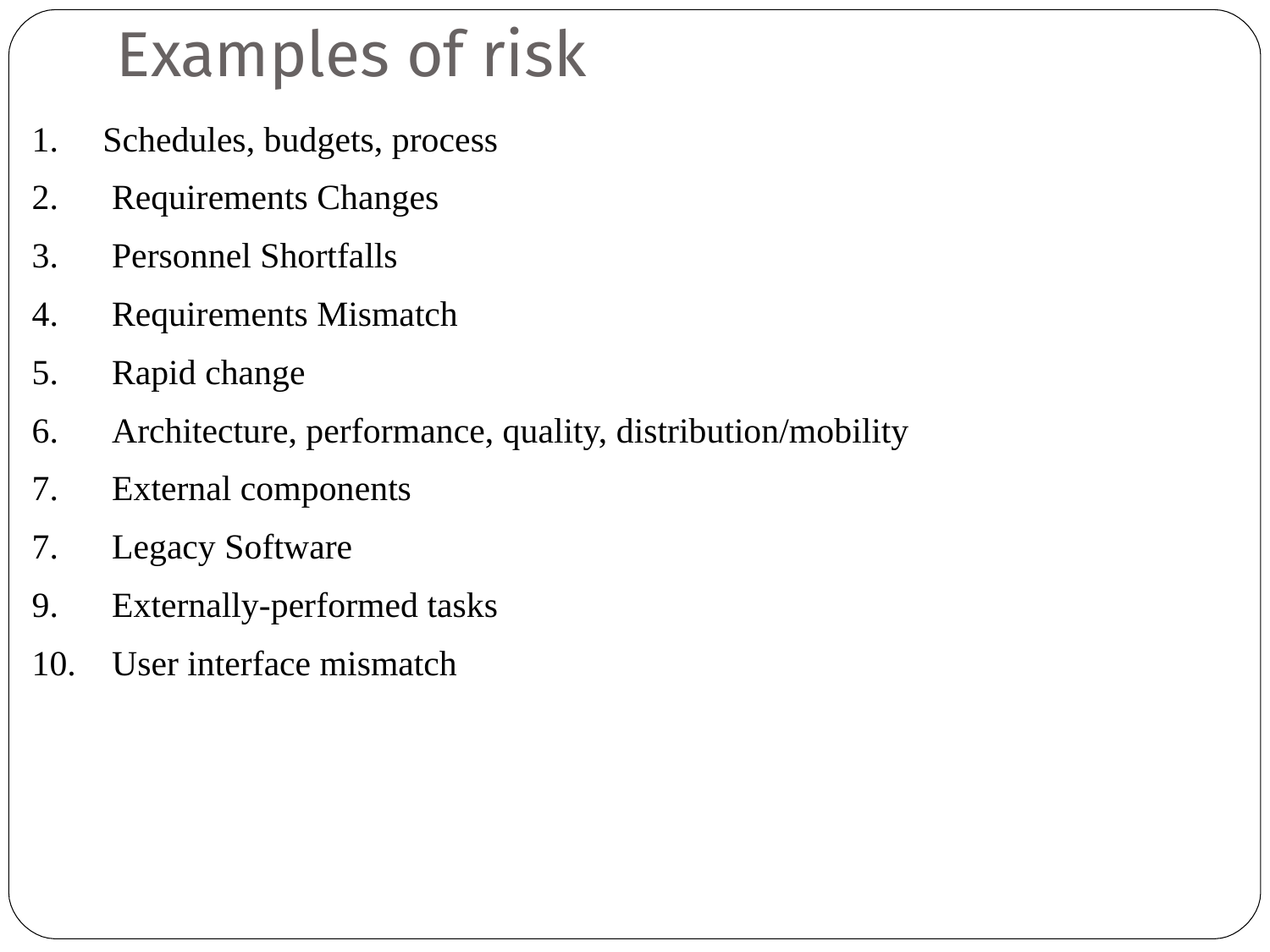

# Examples of risk
1.     Schedules, budgets, process
2. 	Requirements Changes
3. 	Personnel Shortfalls
4. 	Requirements Mismatch
5. 	Rapid change
6. 	Architecture, performance, quality, distribution/mobility
7. 	External components
7. 	Legacy Software
9. 	Externally-performed tasks
10.	User interface mismatch